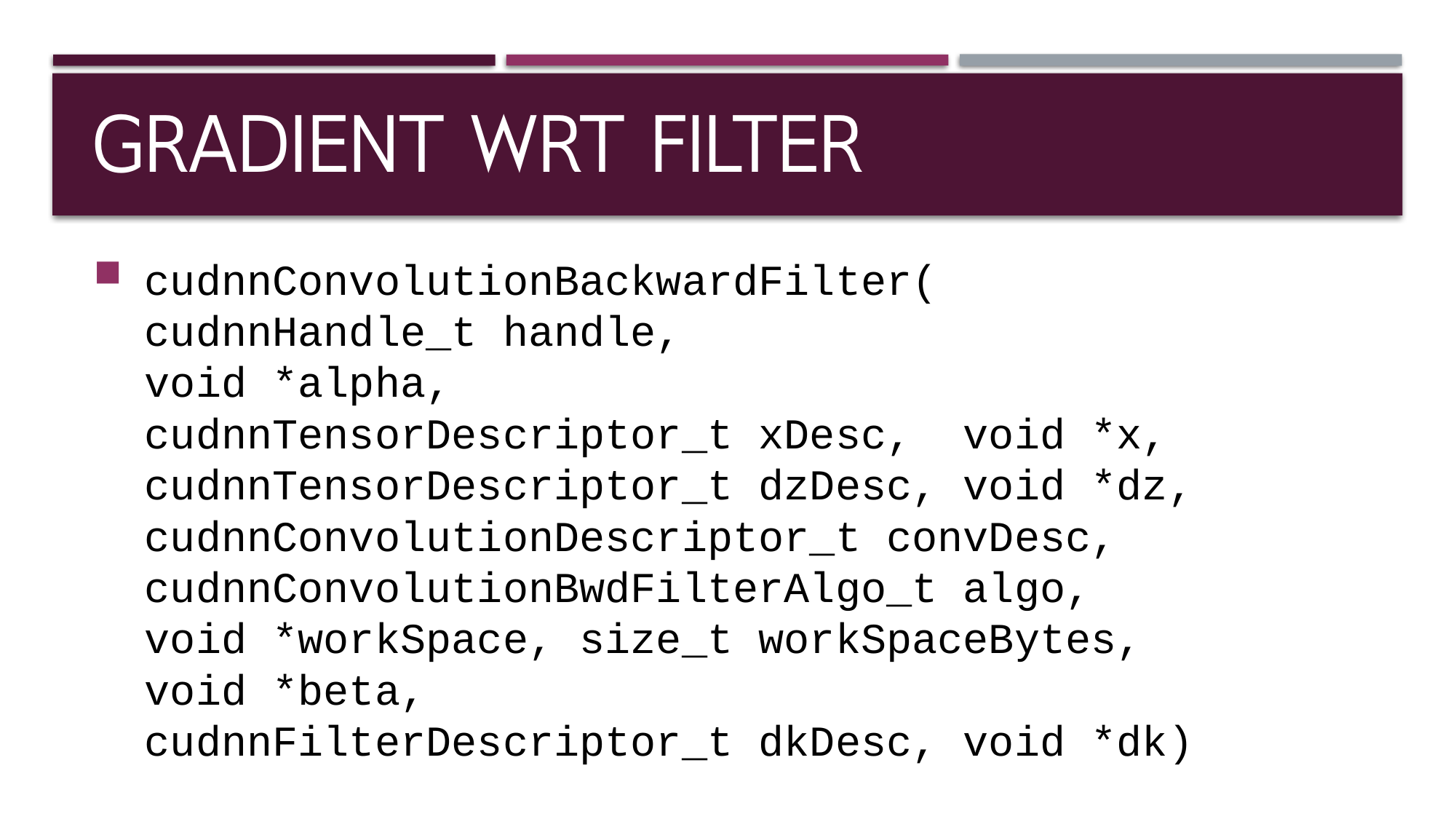

# Gradient WRT Filter
cudnnConvolutionBackwardFilter(
cudnnHandle_t handle,
void *alpha,
cudnnTensorDescriptor_t xDesc,  void *x,
cudnnTensorDescriptor_t dzDesc, void *dz,
cudnnConvolutionDescriptor_t convDesc,
cudnnConvolutionBwdFilterAlgo_t algo,
void *workSpace, size_t workSpaceBytes,
void *beta,
cudnnFilterDescriptor_t dkDesc, void *dk)